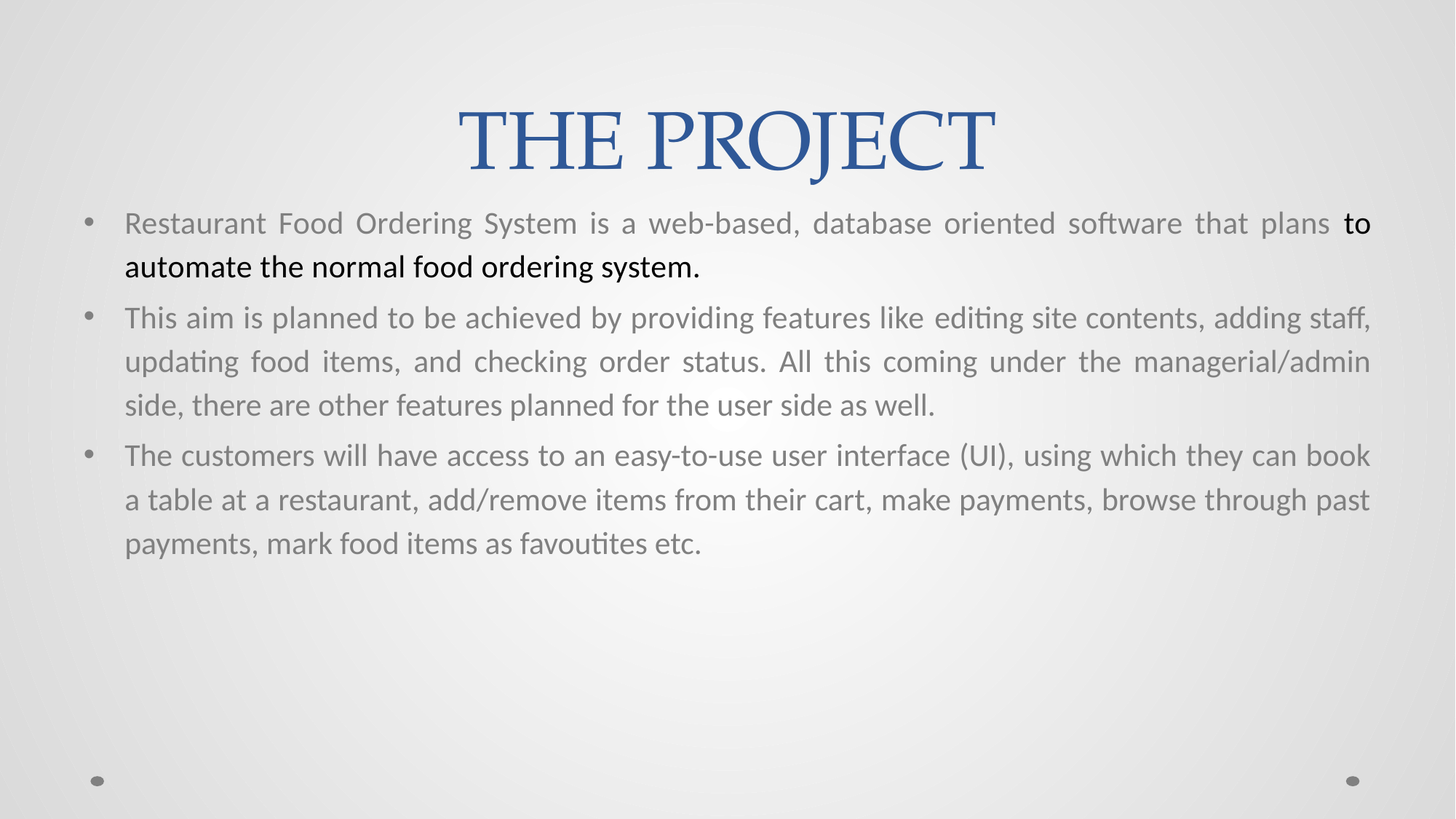

# THE PROJECT
Restaurant Food Ordering System is a web-based, database oriented software that plans to automate the normal food ordering system.
This aim is planned to be achieved by providing features like editing site contents, adding staff, updating food items, and checking order status. All this coming under the managerial/admin side, there are other features planned for the user side as well.
The customers will have access to an easy-to-use user interface (UI), using which they can book a table at a restaurant, add/remove items from their cart, make payments, browse through past payments, mark food items as favoutites etc.